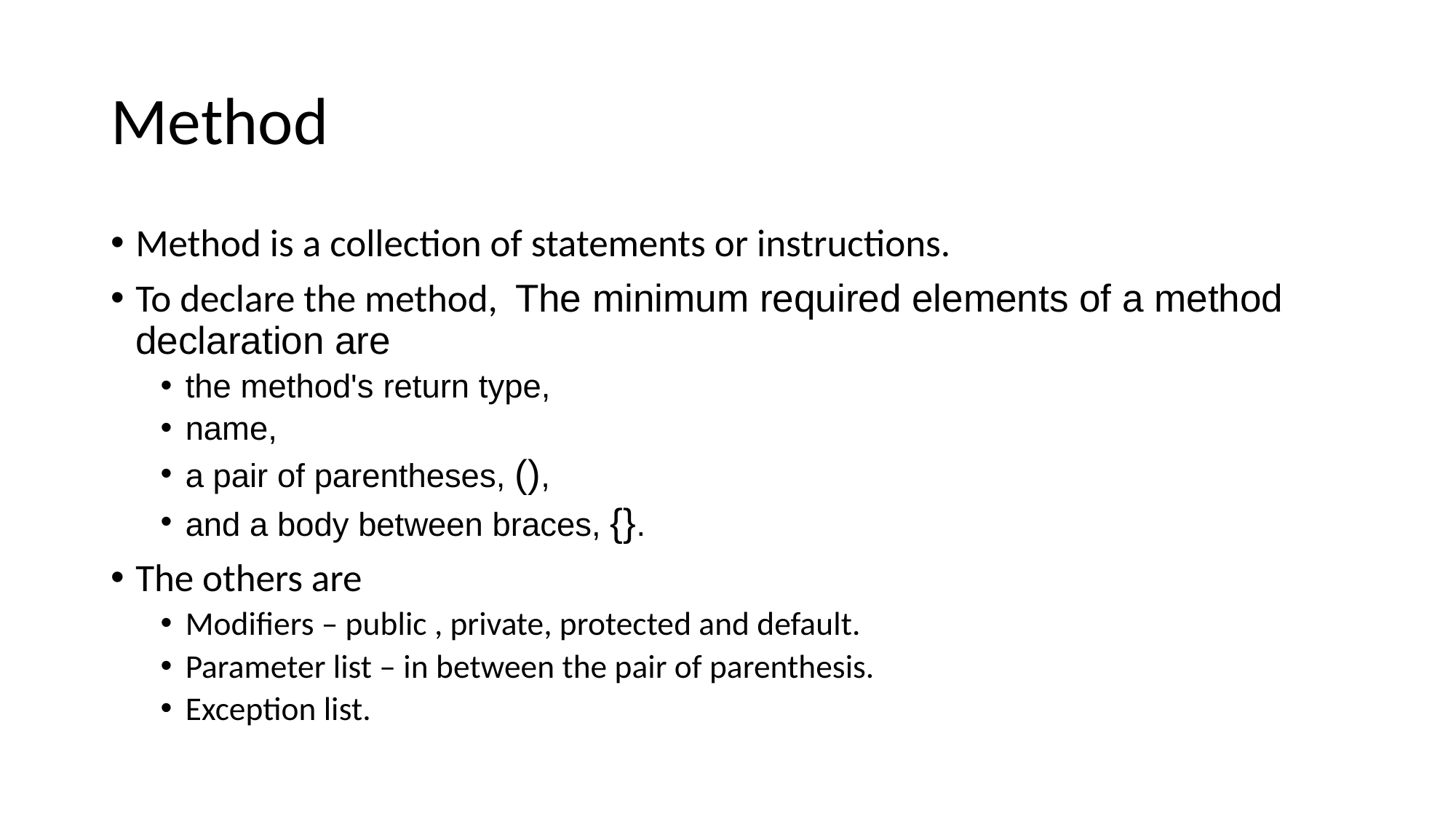

# Method
Method is a collection of statements or instructions.
To declare the method,  The minimum required elements of a method declaration are
the method's return type,
name,
a pair of parentheses, (),
and a body between braces, {}.
The others are
Modifiers – public , private, protected and default.
Parameter list – in between the pair of parenthesis.
Exception list.